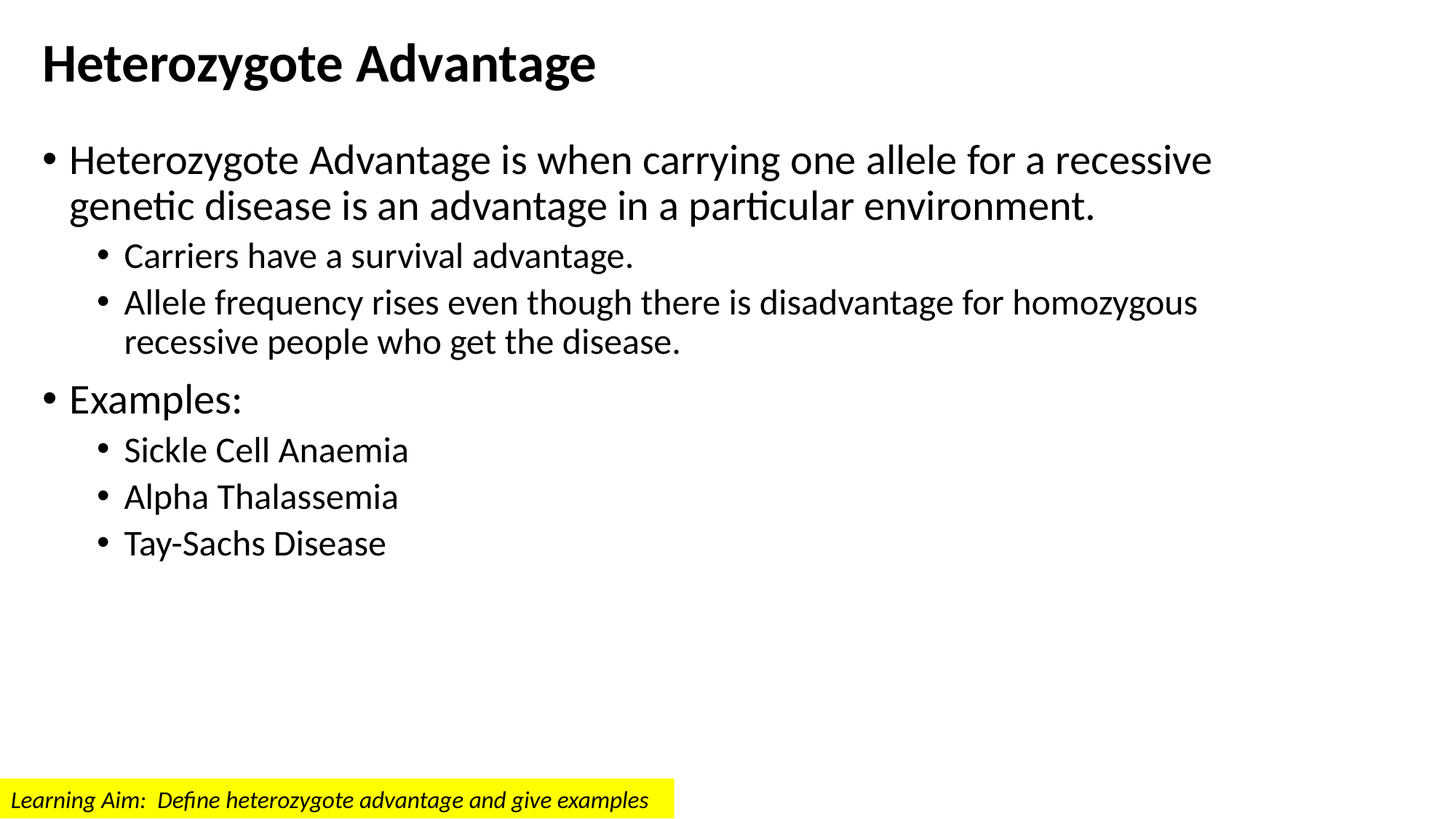

# Heterozygote Advantage
Heterozygote Advantage is when carrying one allele for a recessive genetic disease is an advantage in a particular environment.
Carriers have a survival advantage.
Allele frequency rises even though there is disadvantage for homozygous recessive people who get the disease.
Examples:
Sickle Cell Anaemia
Alpha Thalassemia
Tay-Sachs Disease
Learning Aim:  Define heterozygote advantage and give examples